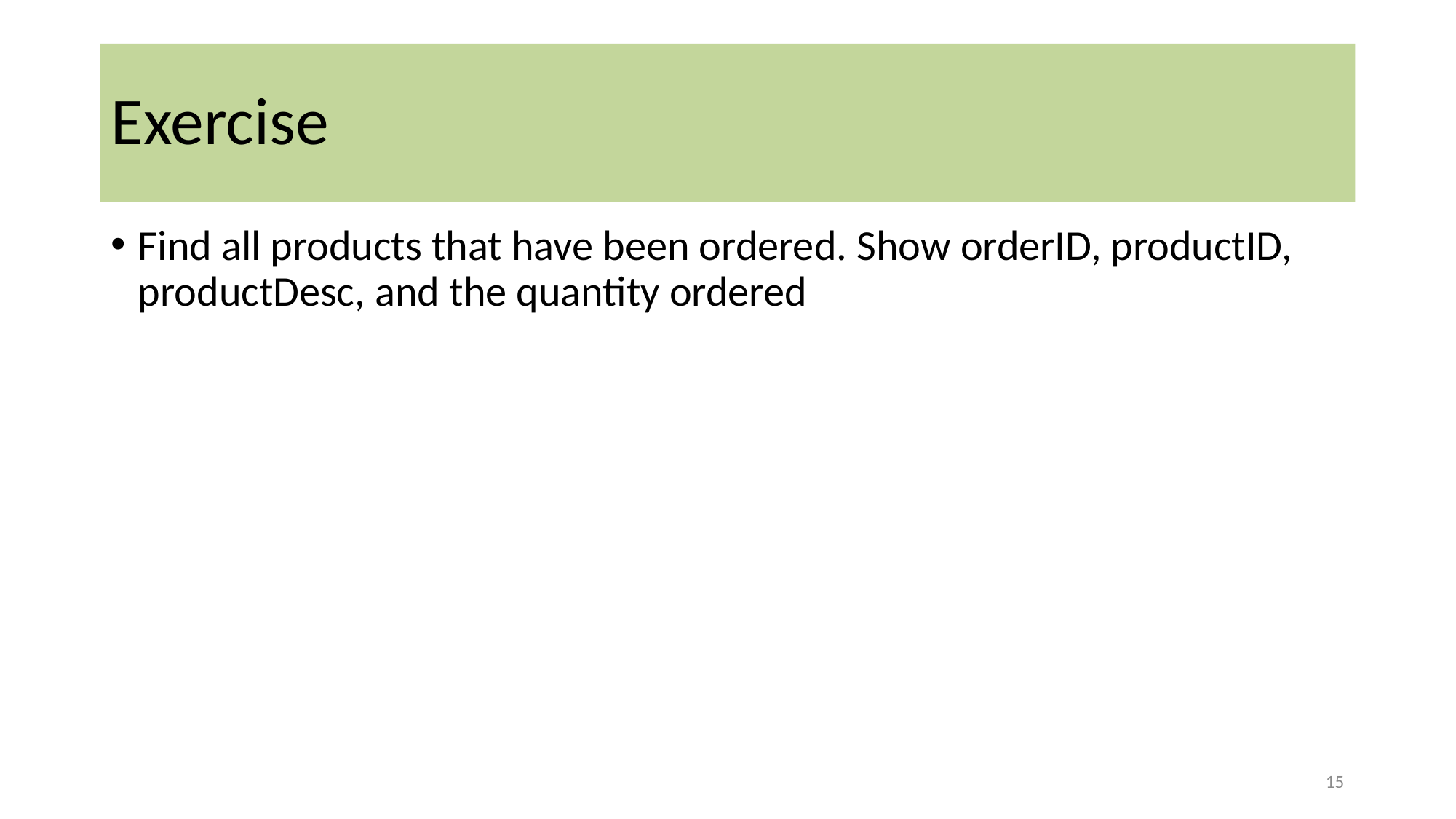

# Exercise
Find all products that have been ordered. Show orderID, productID, productDesc, and the quantity ordered
15